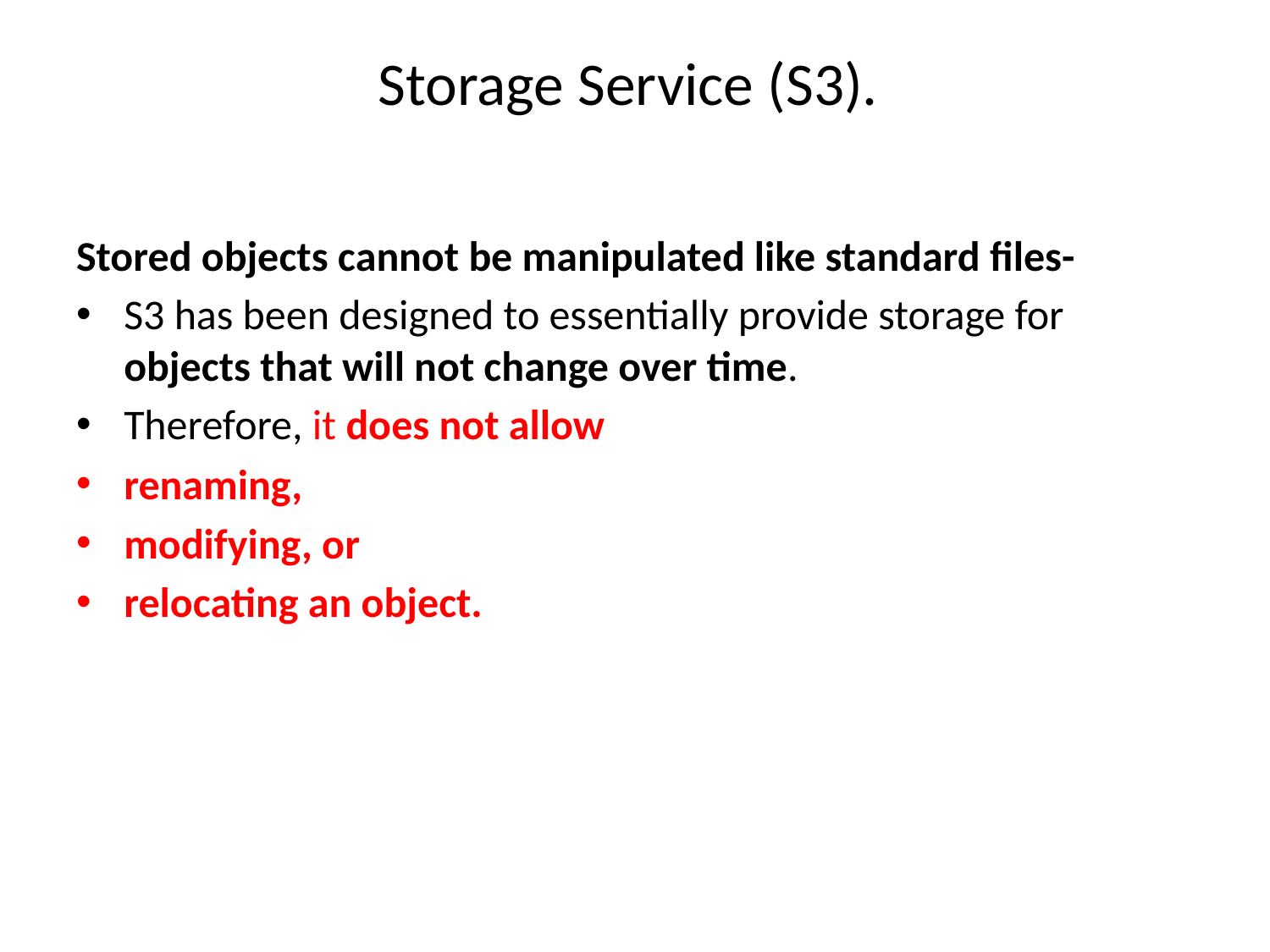

# Storage Service (S3).
Stored objects cannot be manipulated like standard files-
S3 has been designed to essentially provide storage for objects that will not change over time.
Therefore, it does not allow
renaming,
modifying, or
relocating an object.